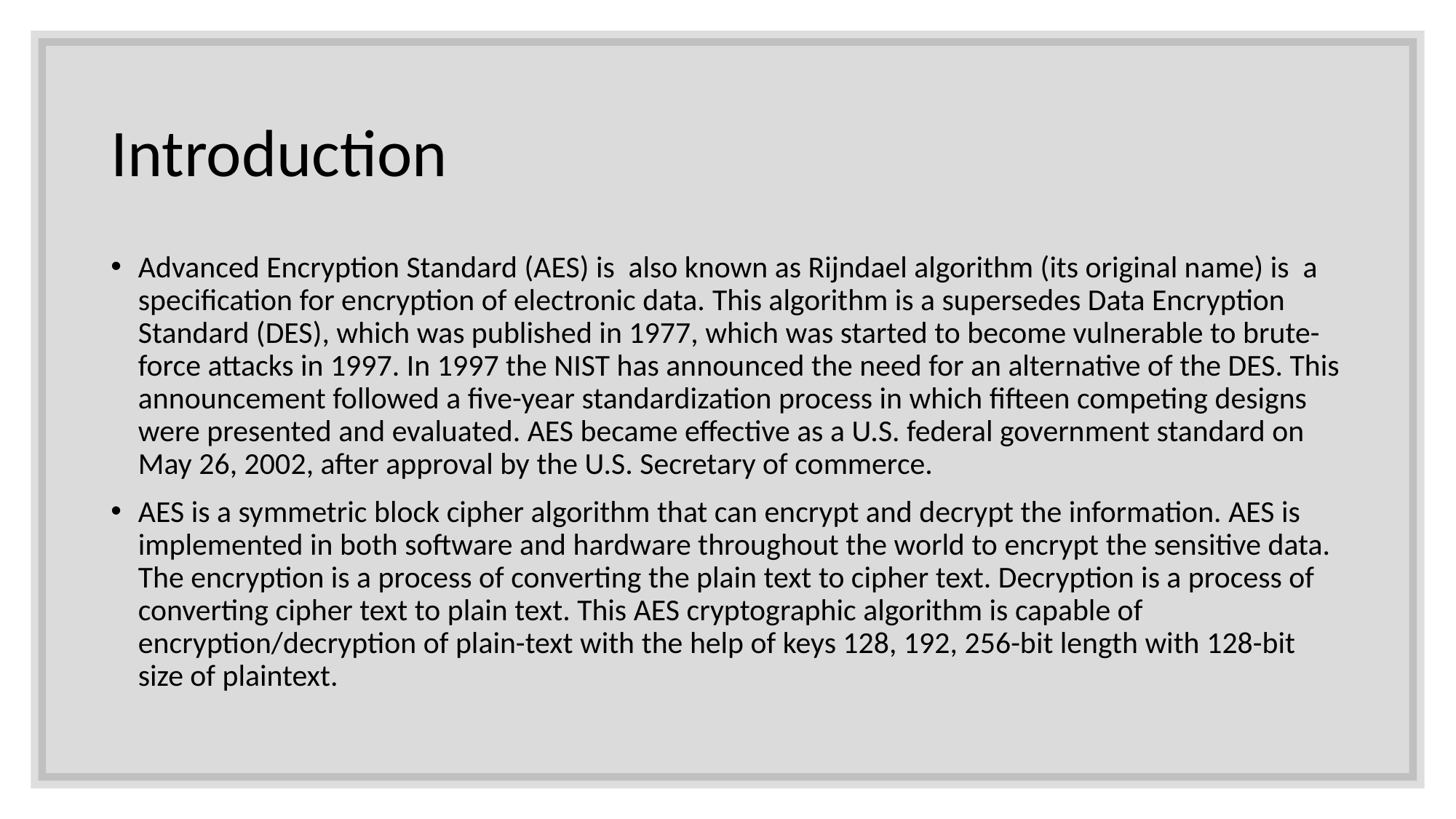

# Introduction
Advanced Encryption Standard (AES) is  also known as Rijndael algorithm (its original name) is  a specification for encryption of electronic data. This algorithm is a supersedes Data Encryption Standard (DES), which was published in 1977, which was started to become vulnerable to brute-force attacks in 1997. In 1997 the NIST has announced the need for an alternative of the DES. This announcement followed a five-year standardization process in which fifteen competing designs were presented and evaluated. AES became effective as a U.S. federal government standard on May 26, 2002, after approval by the U.S. Secretary of commerce.
AES is a symmetric block cipher algorithm that can encrypt and decrypt the information. AES is implemented in both software and hardware throughout the world to encrypt the sensitive data. The encryption is a process of converting the plain text to cipher text. Decryption is a process of converting cipher text to plain text. This AES cryptographic algorithm is capable of encryption/decryption of plain-text with the help of keys 128, 192, 256-bit length with 128-bit size of plaintext.